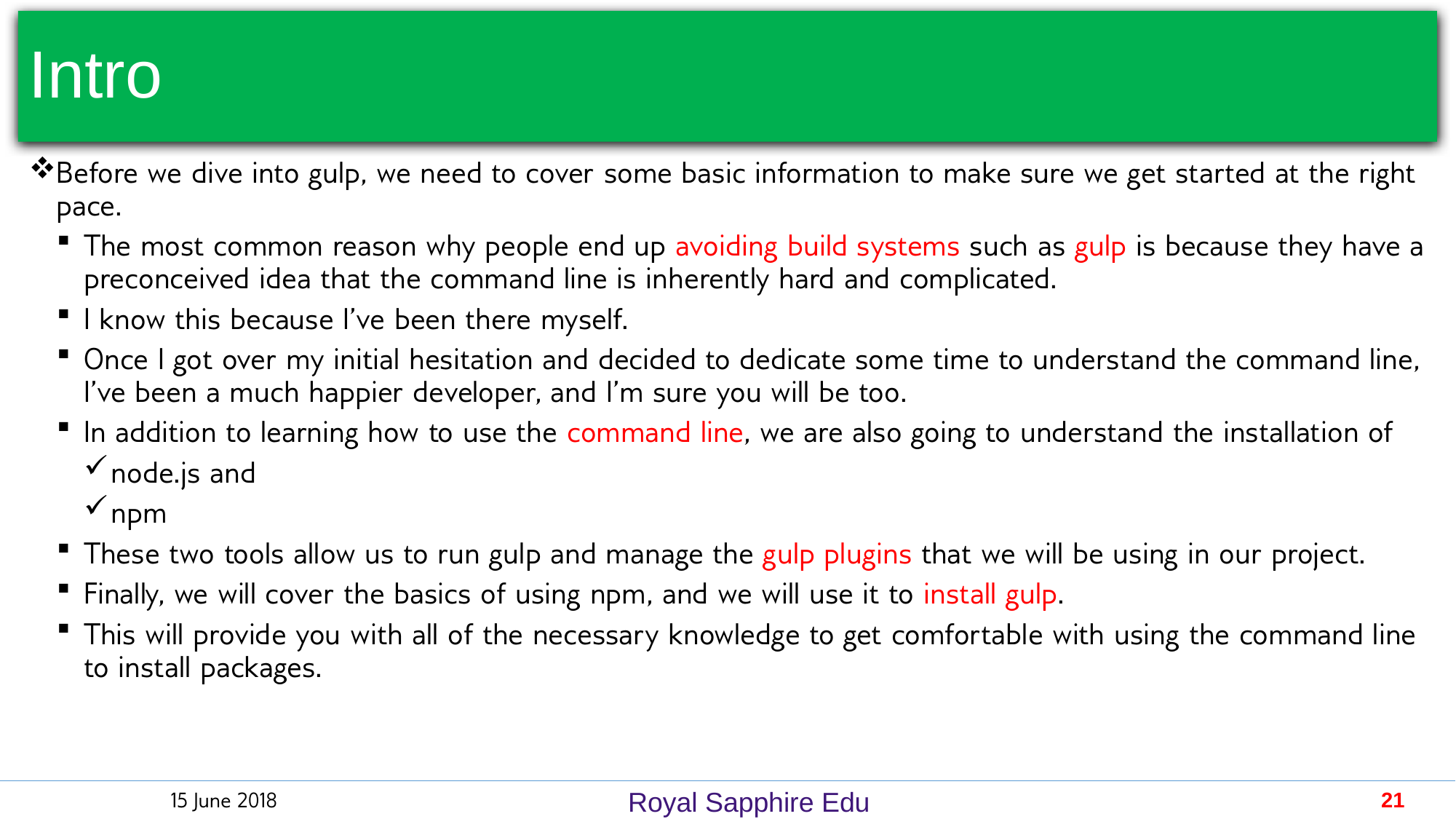

# Intro
Before we dive into gulp, we need to cover some basic information to make sure we get started at the right pace.
The most common reason why people end up avoiding build systems such as gulp is because they have a preconceived idea that the command line is inherently hard and complicated.
I know this because I’ve been there myself.
Once I got over my initial hesitation and decided to dedicate some time to understand the command line, I’ve been a much happier developer, and I’m sure you will be too.
In addition to learning how to use the command line, we are also going to understand the installation of
node.js and
npm
These two tools allow us to run gulp and manage the gulp plugins that we will be using in our project.
Finally, we will cover the basics of using npm, and we will use it to install gulp.
This will provide you with all of the necessary knowledge to get comfortable with using the command line to install packages.
15 June 2018
21